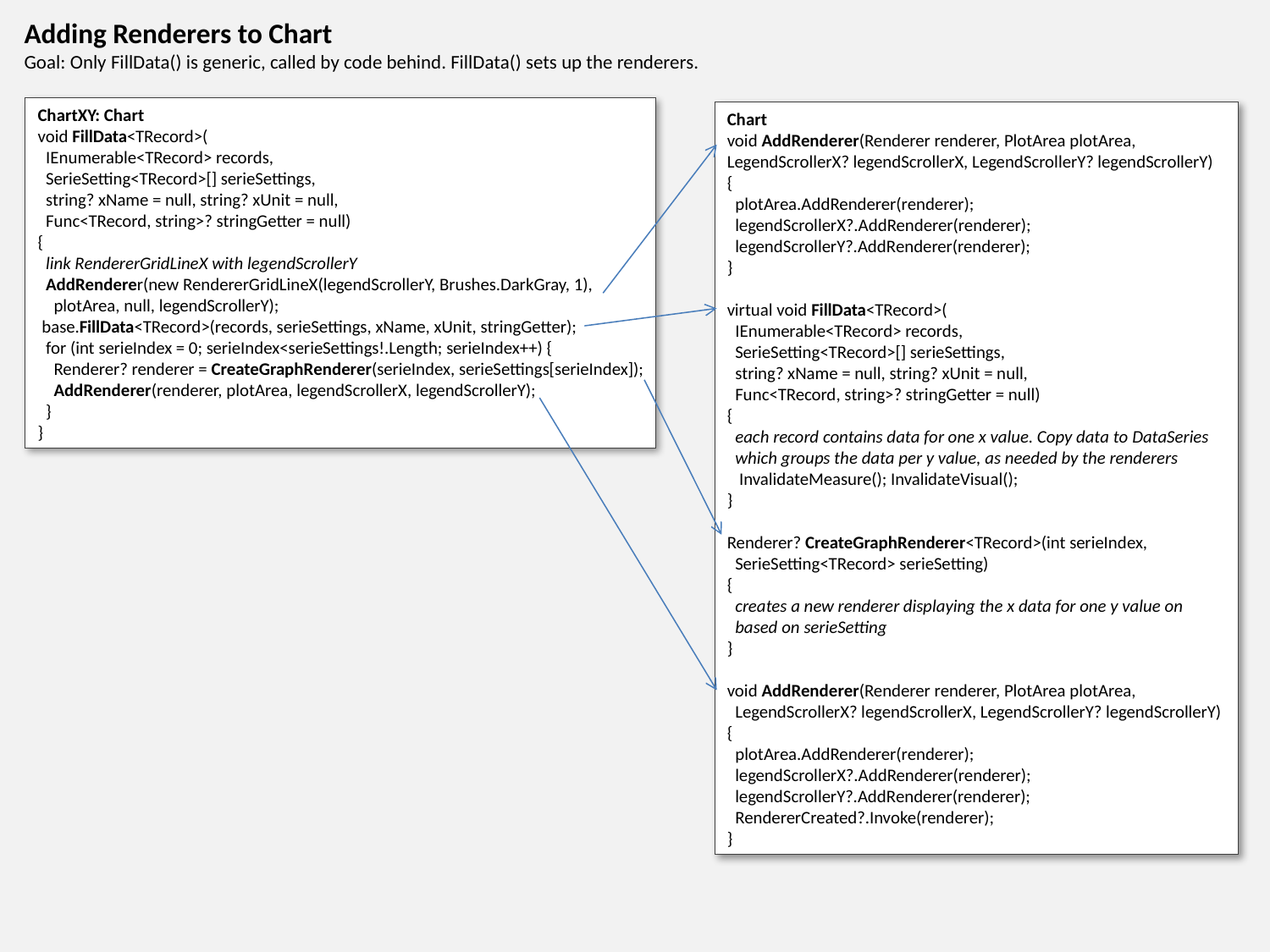

Adding Renderers to Chart
Goal: Only FillData() is generic, called by code behind. FillData() sets up the renderers.
ChartXY: Chart
void FillData<TRecord>(
  IEnumerable<TRecord> records,
  SerieSetting<TRecord>[] serieSettings,
  string? xName = null, string? xUnit = null,
  Func<TRecord, string>? stringGetter = null)
{
  link RendererGridLineX with legendScrollerY
  AddRenderer(new RendererGridLineX(legendScrollerY, Brushes.DarkGray, 1),
    plotArea, null, legendScrollerY);
 base.FillData<TRecord>(records, serieSettings, xName, xUnit, stringGetter);
  for (int serieIndex = 0; serieIndex<serieSettings!.Length; serieIndex++) {
    Renderer? renderer = CreateGraphRenderer(serieIndex, serieSettings[serieIndex]);
    AddRenderer(renderer, plotArea, legendScrollerX, legendScrollerY);
  }
}
Chart
void AddRenderer(Renderer renderer, PlotArea plotArea,
LegendScrollerX? legendScrollerX, LegendScrollerY? legendScrollerY)
{
  plotArea.AddRenderer(renderer);
  legendScrollerX?.AddRenderer(renderer);
  legendScrollerY?.AddRenderer(renderer);
}

virtual void FillData<TRecord>(
  IEnumerable<TRecord> records,
  SerieSetting<TRecord>[] serieSettings,
  string? xName = null, string? xUnit = null,
  Func<TRecord, string>? stringGetter = null)
{
  each record contains data for one x value. Copy data to DataSeries
  which groups the data per y value, as needed by the renderers
   InvalidateMeasure(); InvalidateVisual();
}

Renderer? CreateGraphRenderer<TRecord>(int serieIndex,
  SerieSetting<TRecord> serieSetting)
{
  creates a new renderer displaying the x data for one y value on
  based on serieSetting
}

void AddRenderer(Renderer renderer, PlotArea plotArea,
  LegendScrollerX? legendScrollerX, LegendScrollerY? legendScrollerY)
{
  plotArea.AddRenderer(renderer);
  legendScrollerX?.AddRenderer(renderer);
  legendScrollerY?.AddRenderer(renderer);
  RendererCreated?.Invoke(renderer);
}